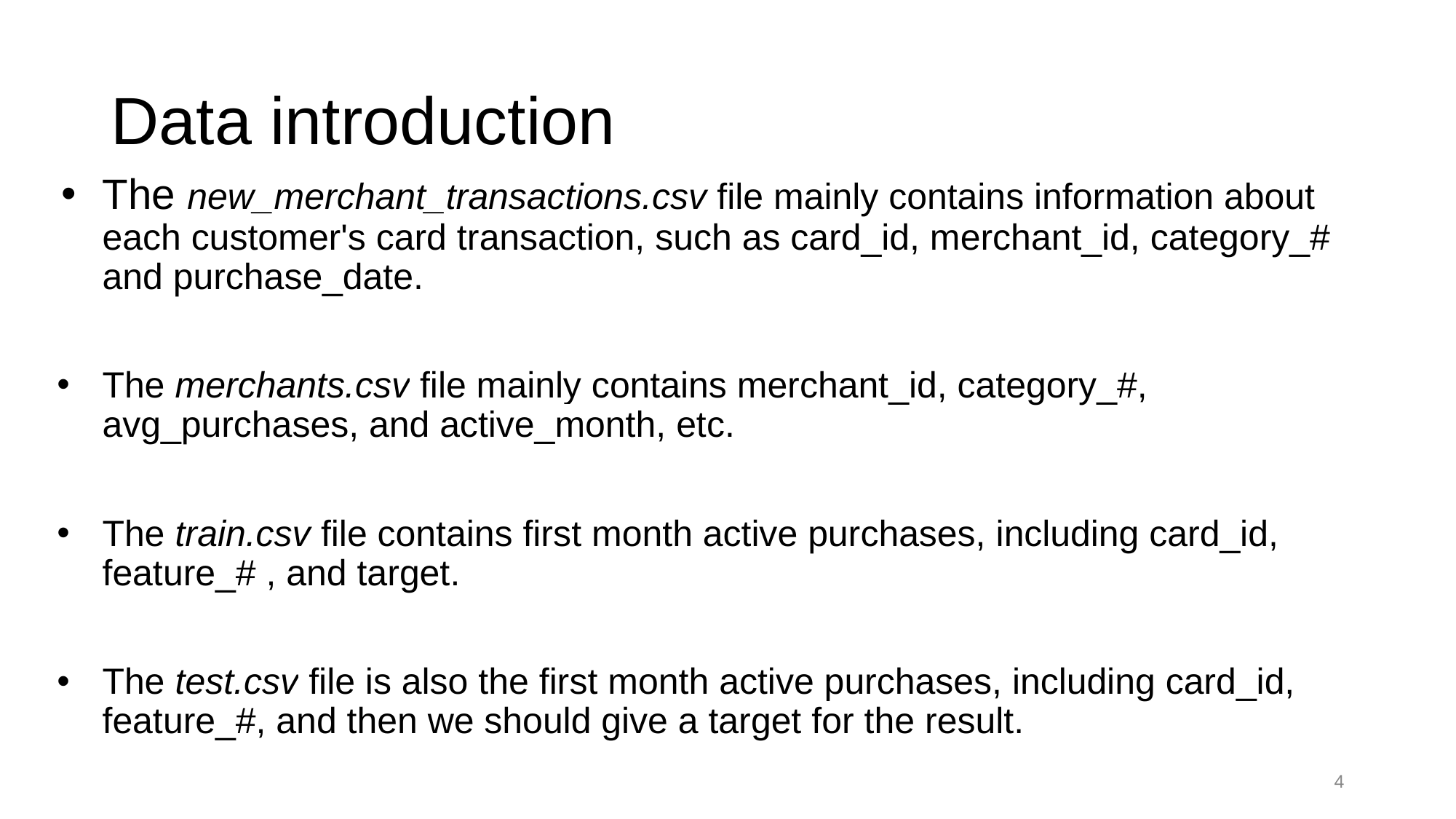

# Data introduction
The new_merchant_transactions.csv file mainly contains information about each customer's card transaction, such as card_id, merchant_id, category_# and purchase_date.

The merchants.csv file mainly contains merchant_id, category_#, avg_purchases, and active_month, etc.

The train.csv file contains first month active purchases, including card_id, feature_# , and target.

The test.csv file is also the first month active purchases, including card_id, feature_#, and then we should give a target for the result.
4